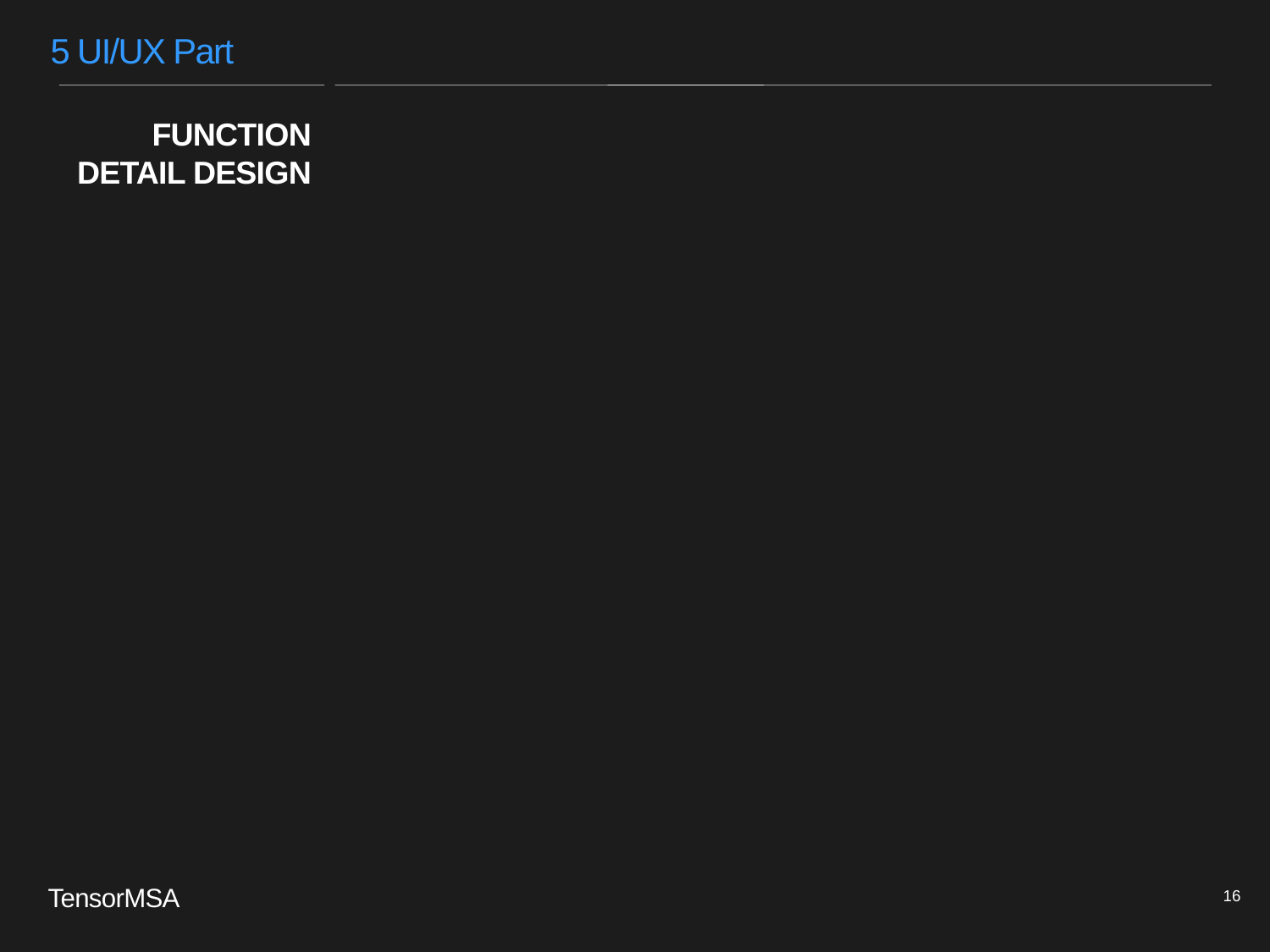

5 UI/UX Part

FUNCTION
DETAIL DESIGN
TensorMSA
16